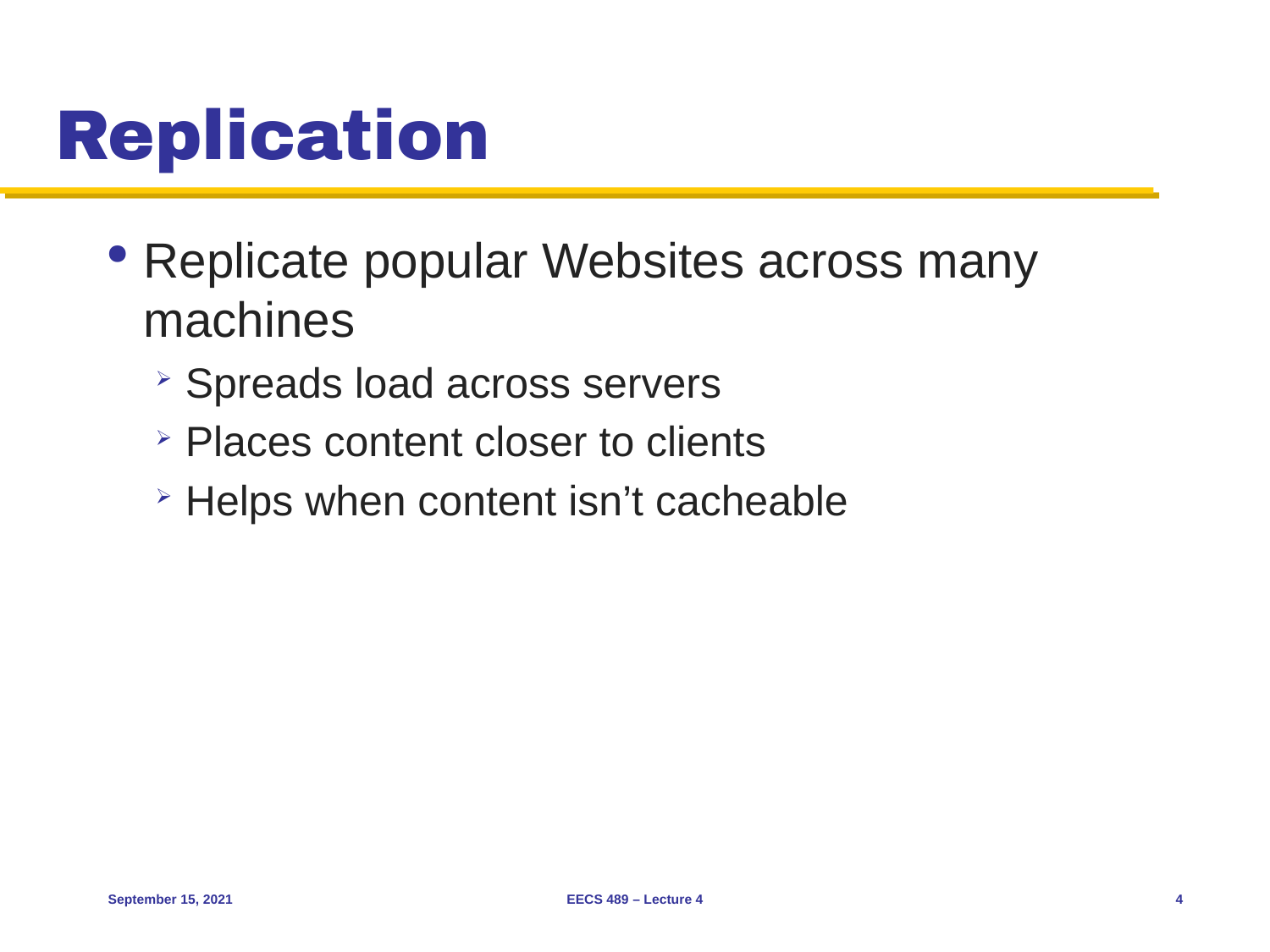

# Replication
Replicate popular Websites across many machines
Spreads load across servers
Places content closer to clients
Helps when content isn’t cacheable
September 15, 2021
EECS 489 – Lecture 4
4